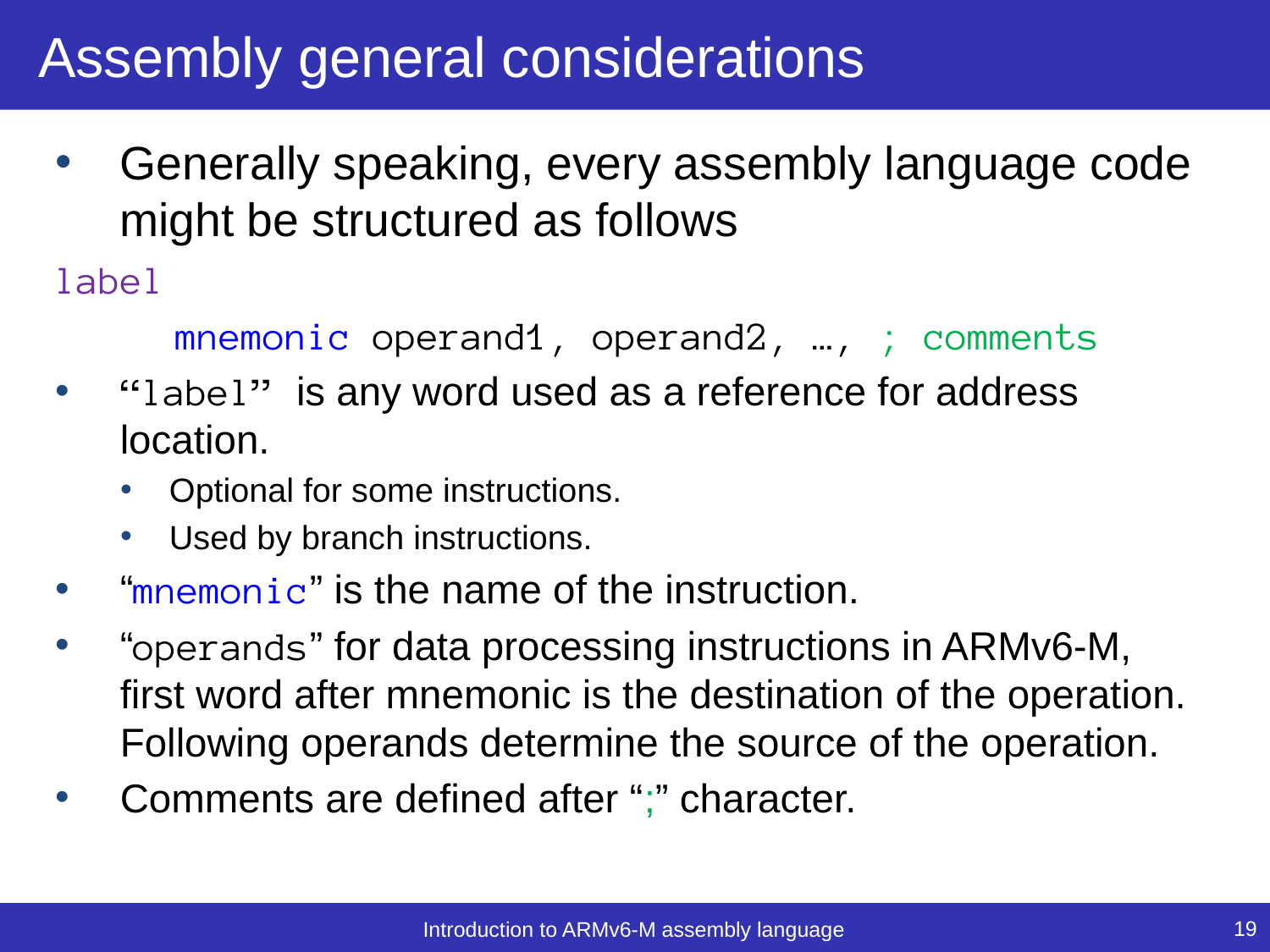

# Assembly general considerations
Generally speaking, every assembly language code might be structured as follows
label
	mnemonic operand1, operand2, …, ; comments
“label” is any word used as a reference for address location.
Optional for some instructions.
Used by branch instructions.
“mnemonic” is the name of the instruction.
“operands” for data processing instructions in ARMv6-M, first word after mnemonic is the destination of the operation. Following operands determine the source of the operation.
Comments are defined after “;” character.

19